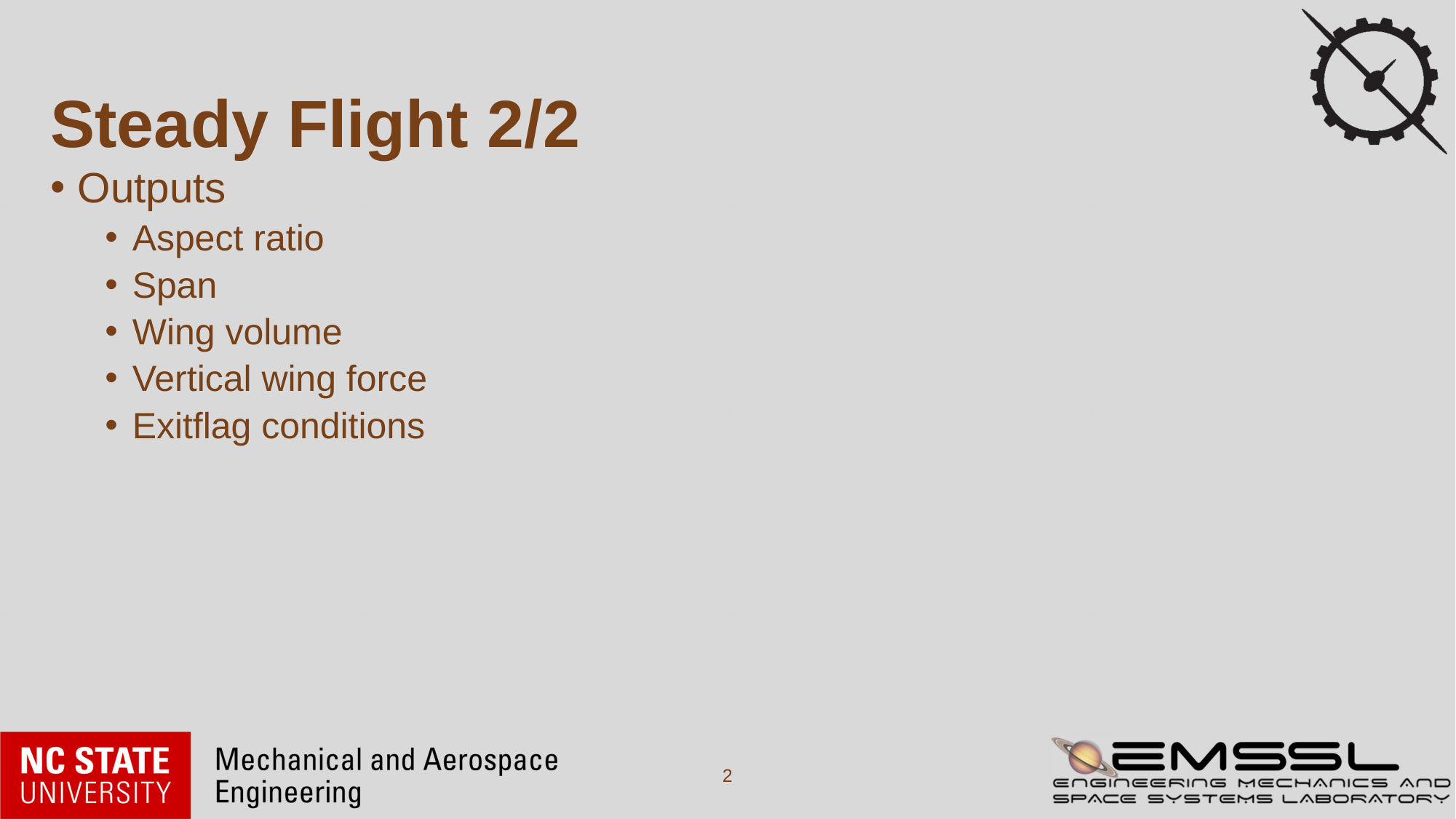

# Steady Flight 2/2
Outputs
Aspect ratio
Span
Wing volume
Vertical wing force
Exitflag conditions

2